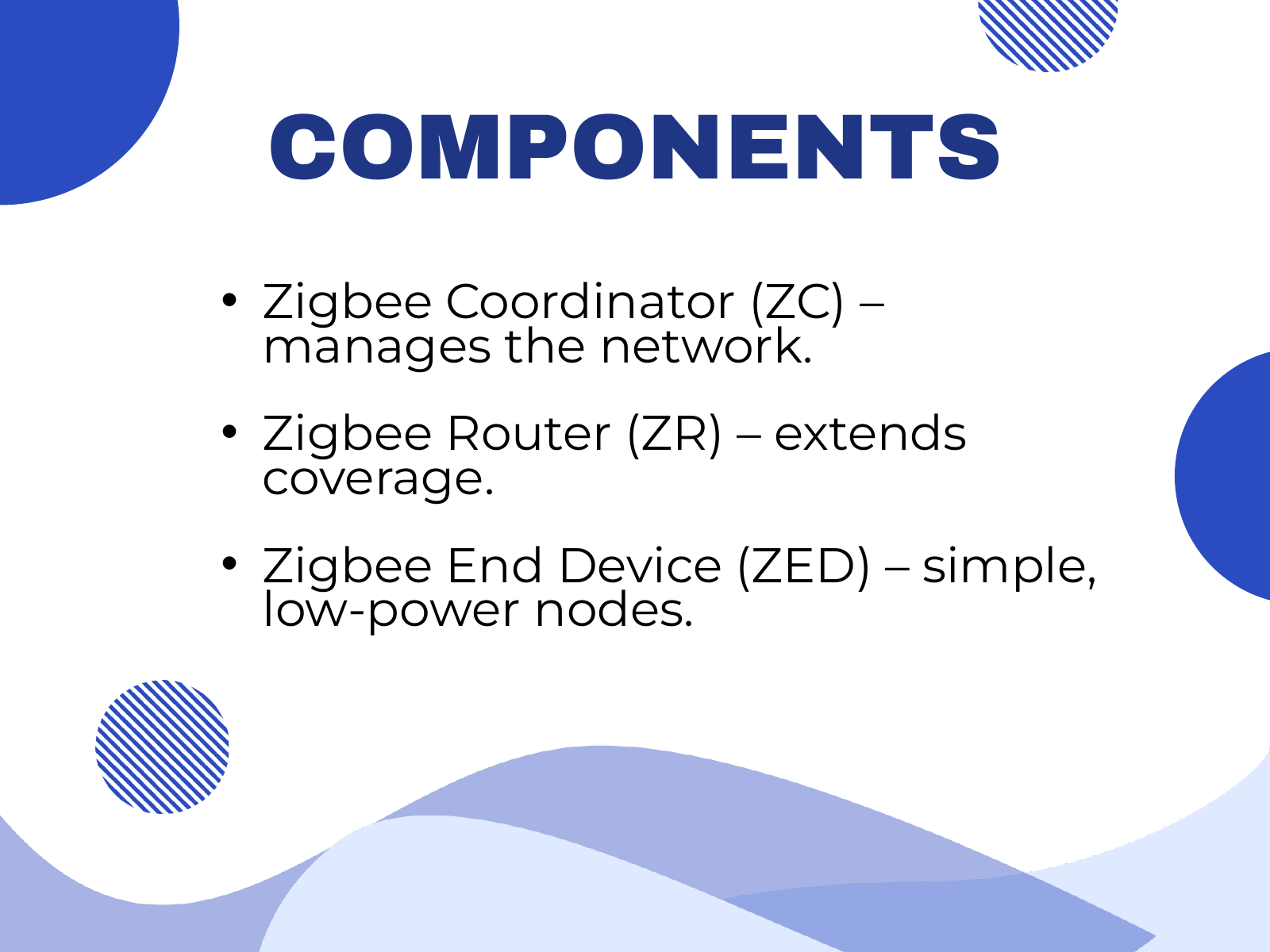

COMPONENTS
Zigbee Coordinator (ZC) – manages the network.

Zigbee Router (ZR) – extends coverage.

Zigbee End Device (ZED) – simple, low-power nodes.